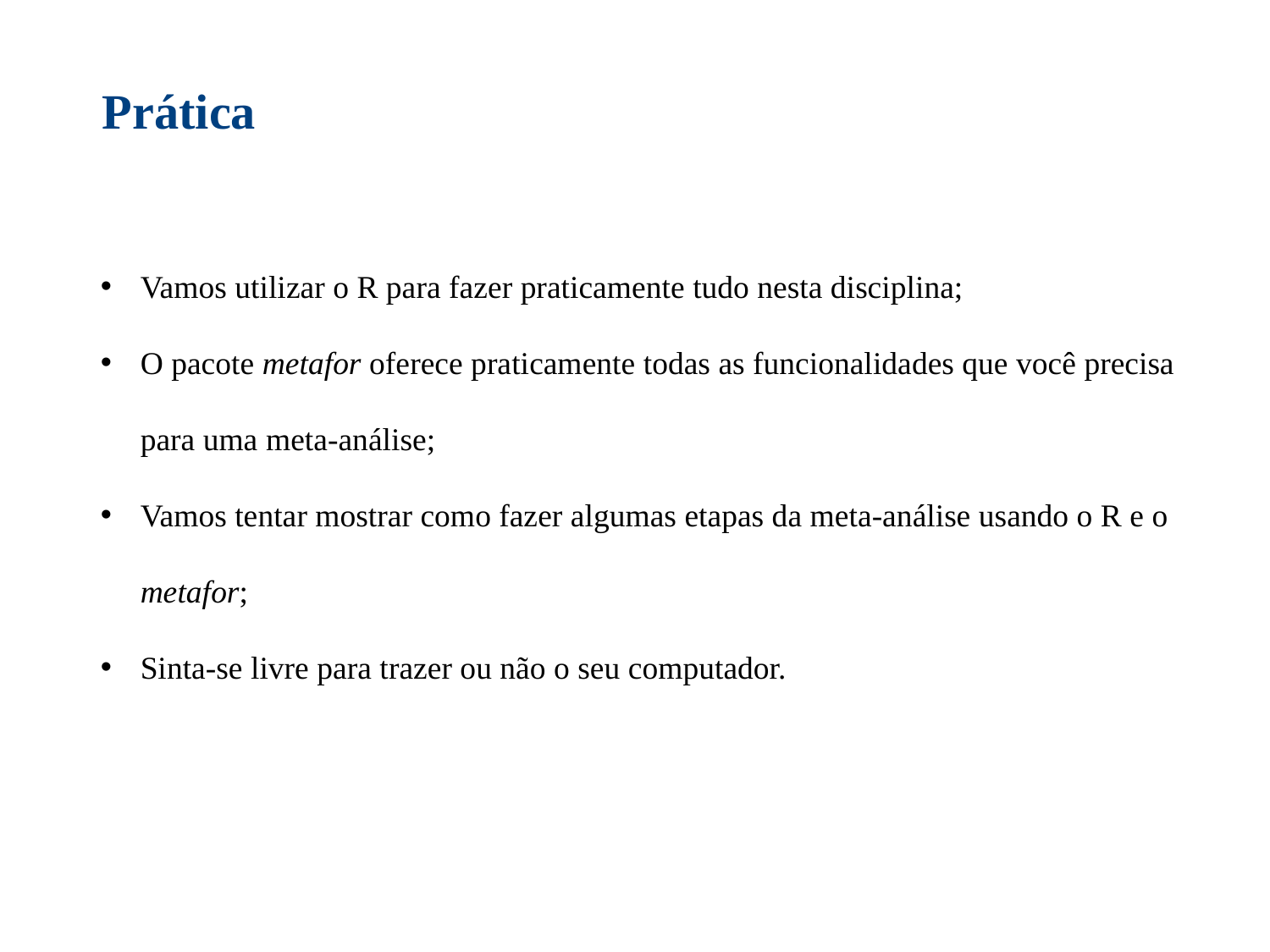

Prática
Vamos utilizar o R para fazer praticamente tudo nesta disciplina;
O pacote metafor oferece praticamente todas as funcionalidades que você precisa para uma meta-análise;
Vamos tentar mostrar como fazer algumas etapas da meta-análise usando o R e o metafor;
Sinta-se livre para trazer ou não o seu computador.